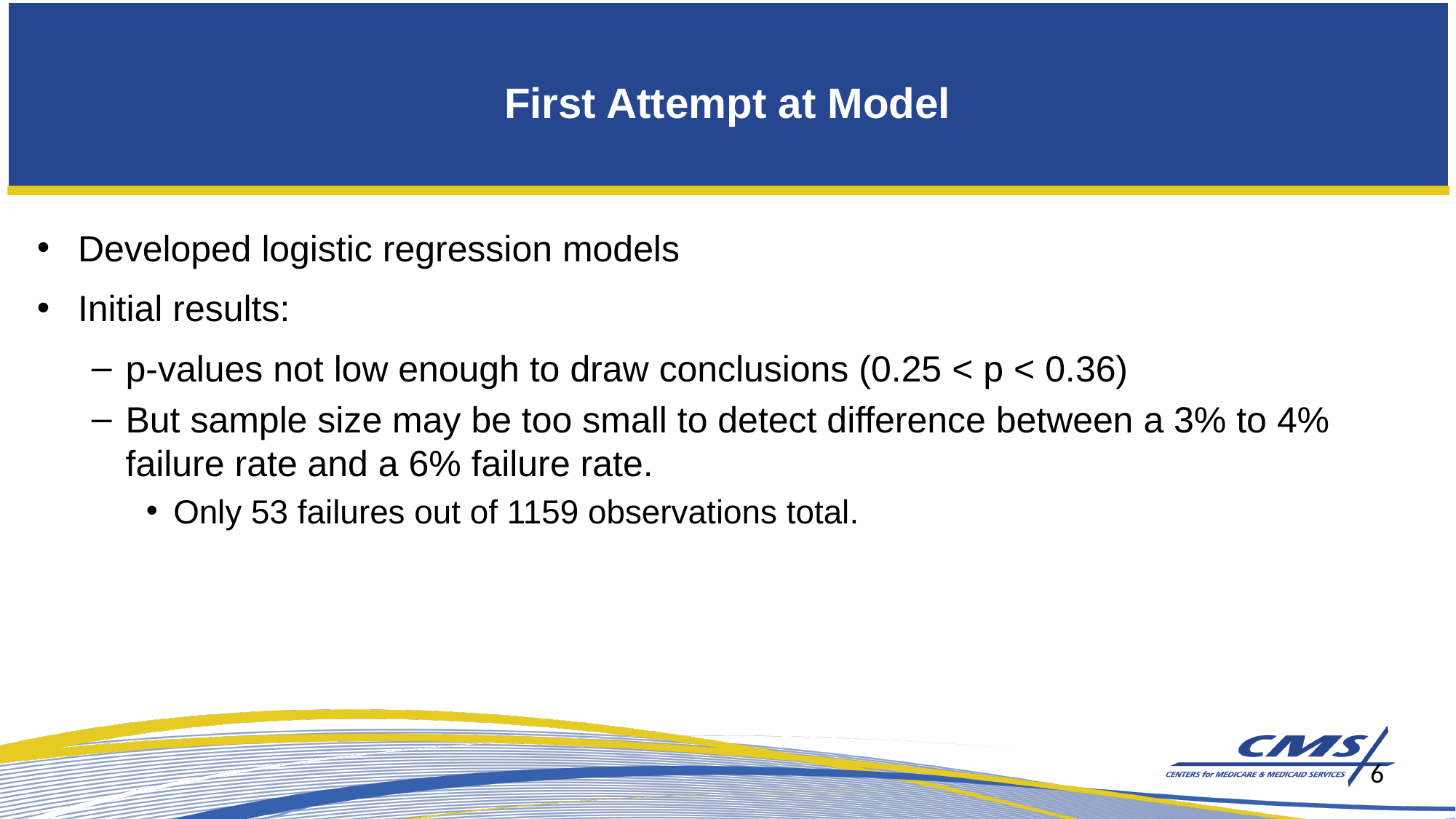

# First Attempt at Model
Developed logistic regression models
Initial results:
p-values not low enough to draw conclusions (0.25 < p < 0.36)
But sample size may be too small to detect difference between a 3% to 4% failure rate and a 6% failure rate.
Only 53 failures out of 1159 observations total.